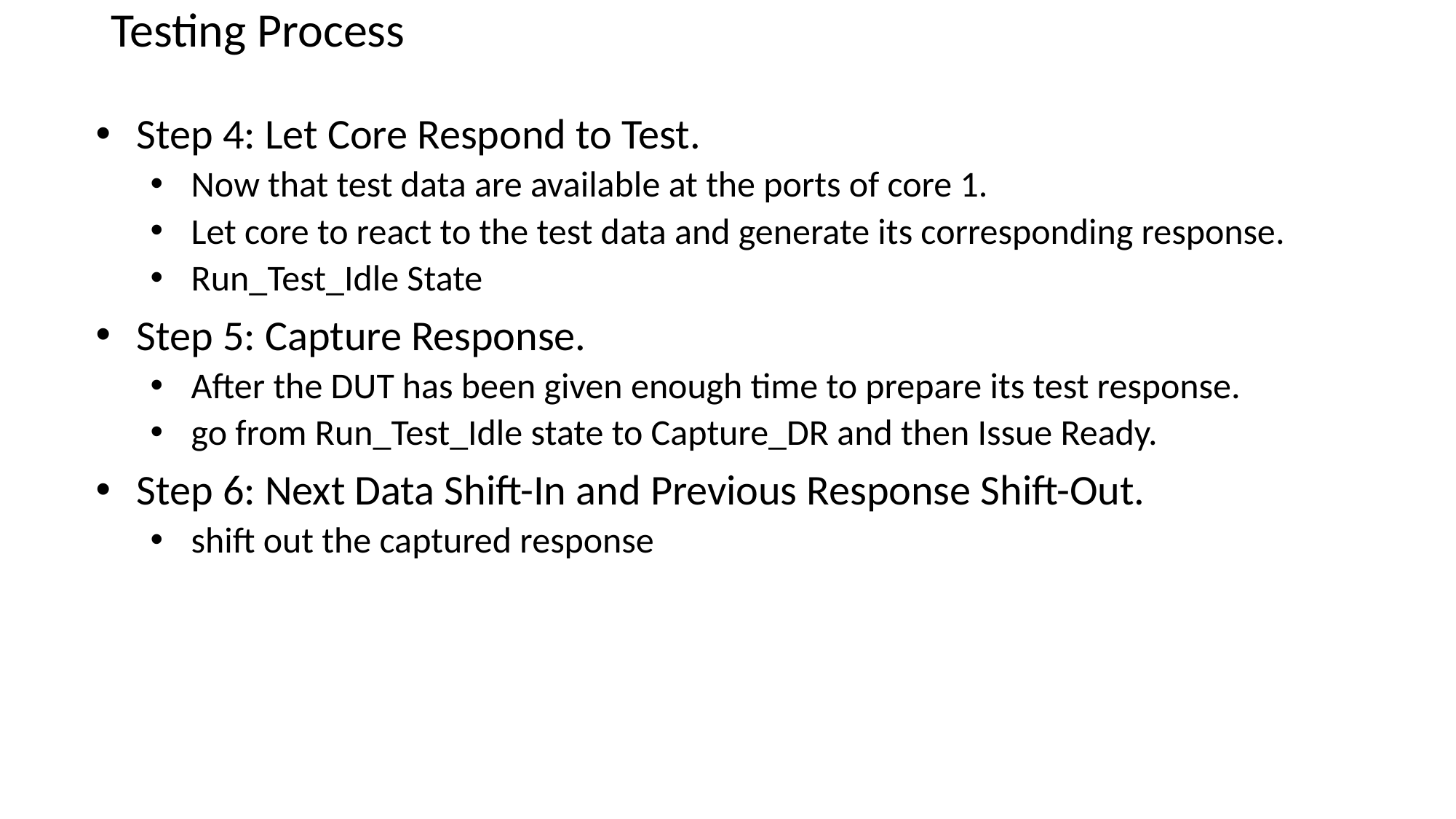

Testing Process
Step 4: Let Core Respond to Test.
Now that test data are available at the ports of core 1.
Let core to react to the test data and generate its corresponding response.
Run_Test_Idle State
Step 5: Capture Response.
After the DUT has been given enough time to prepare its test response.
go from Run_Test_Idle state to Capture_DR and then Issue Ready.
Step 6: Next Data Shift-In and Previous Response Shift-Out.
shift out the captured response